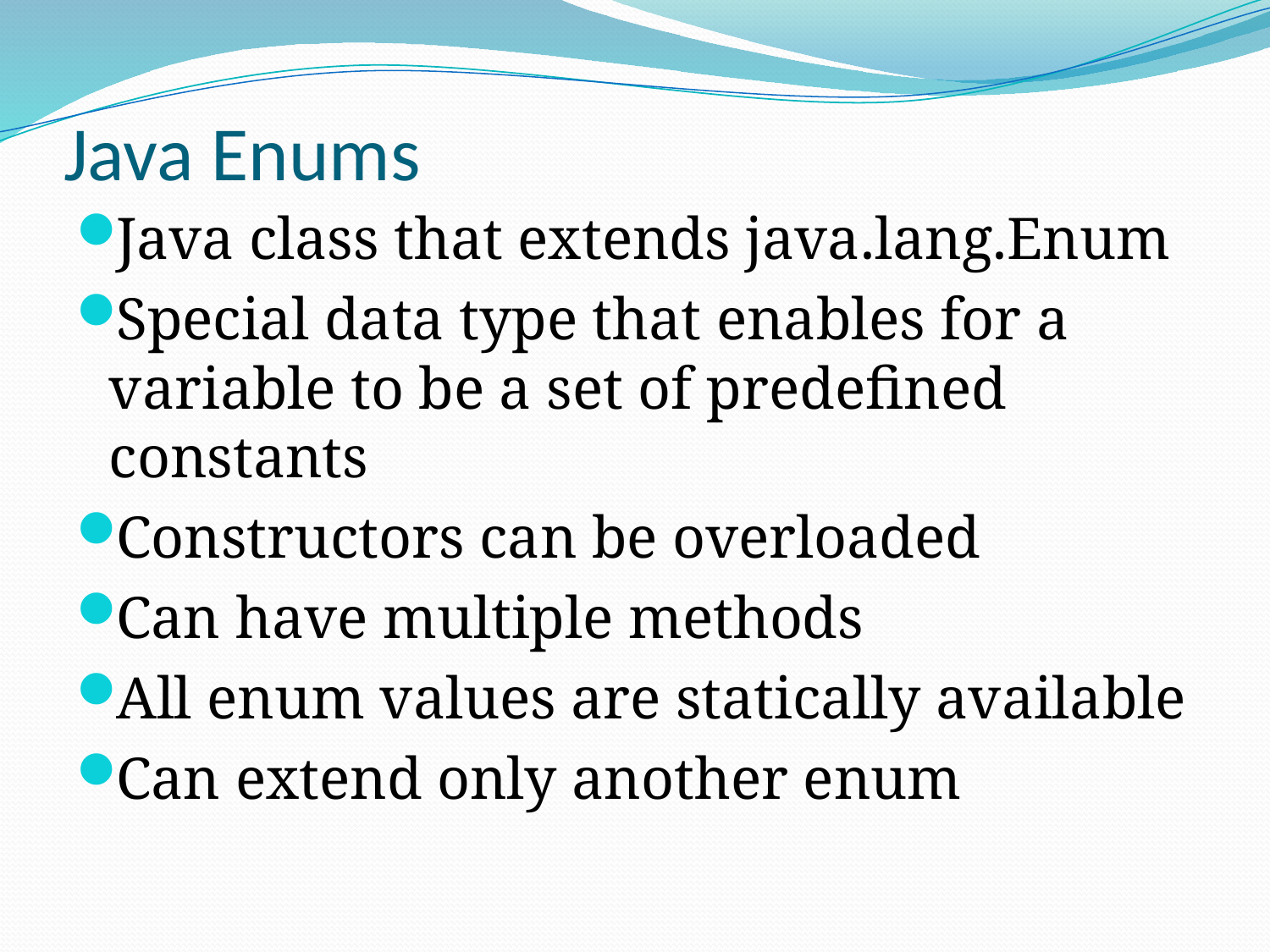

# Java Enums
Java class that extends java.lang.Enum
Special data type that enables for a variable to be a set of predefined constants
Constructors can be overloaded
Can have multiple methods
All enum values are statically available
Can extend only another enum